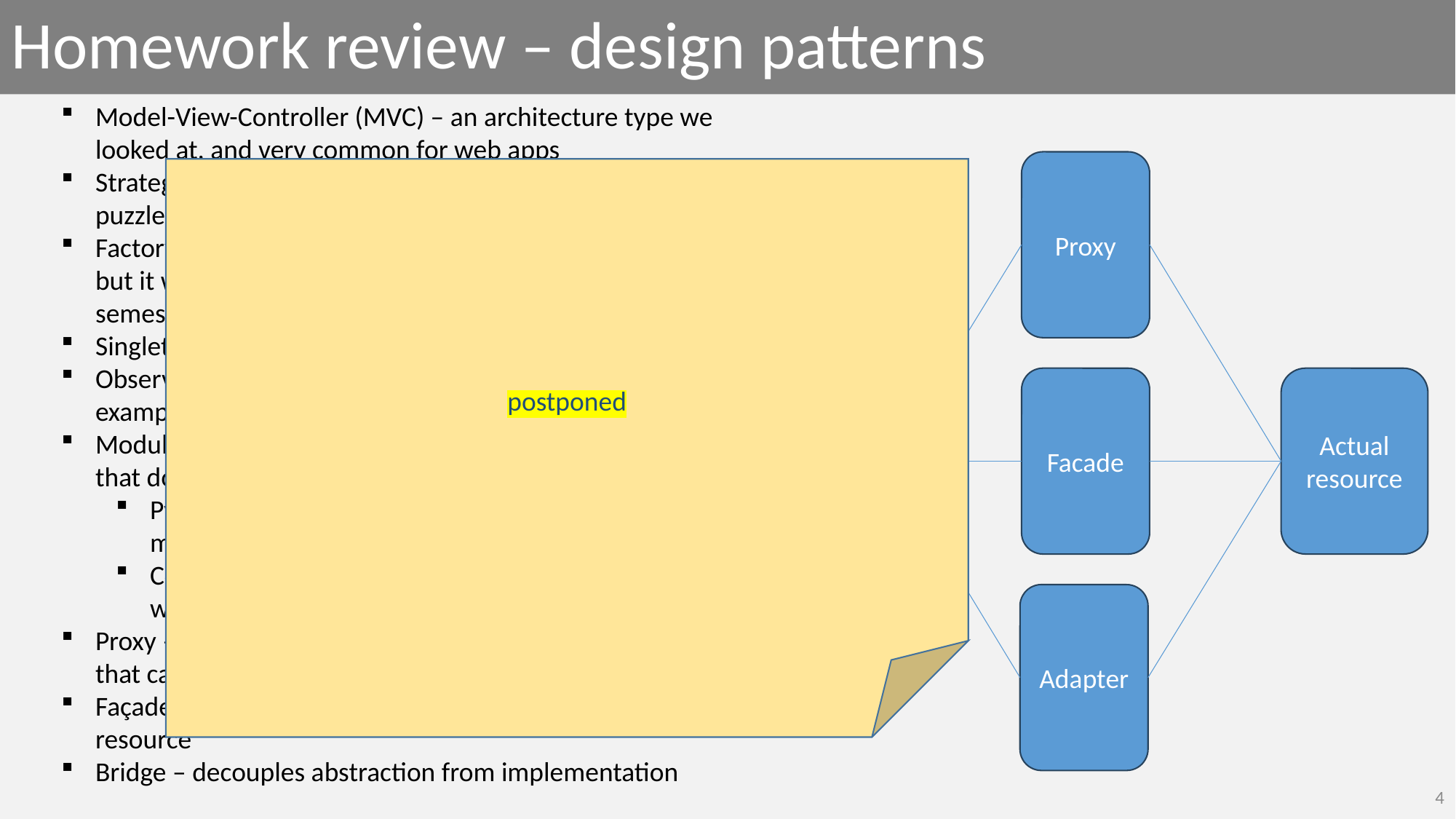

# Homework review – design patterns
Model-View-Controller (MVC) – an architecture type we looked at, and very common for web apps
Strategy – could be used to set up different ways to solve a puzzle
Factory Method – not readily applicable for our project, but it will be if you take Object Software Design next semester
Singleton – Pattern or anti-pattern???
Observer – Also known as publish/subscribe that we saw examples of
Module – support for implementing modules in languages that don’t directly support them.
Python does support as each file is considered a module
C# and Java support namespaces which mostly cover what modules do
Proxy – For having all request go through an intermediary that can filter requests
Façade – simplifies potentially complex access to a resource
Bridge – decouples abstraction from implementation
Proxy
postponed
client
Facade
Actual resource
Adapter
4